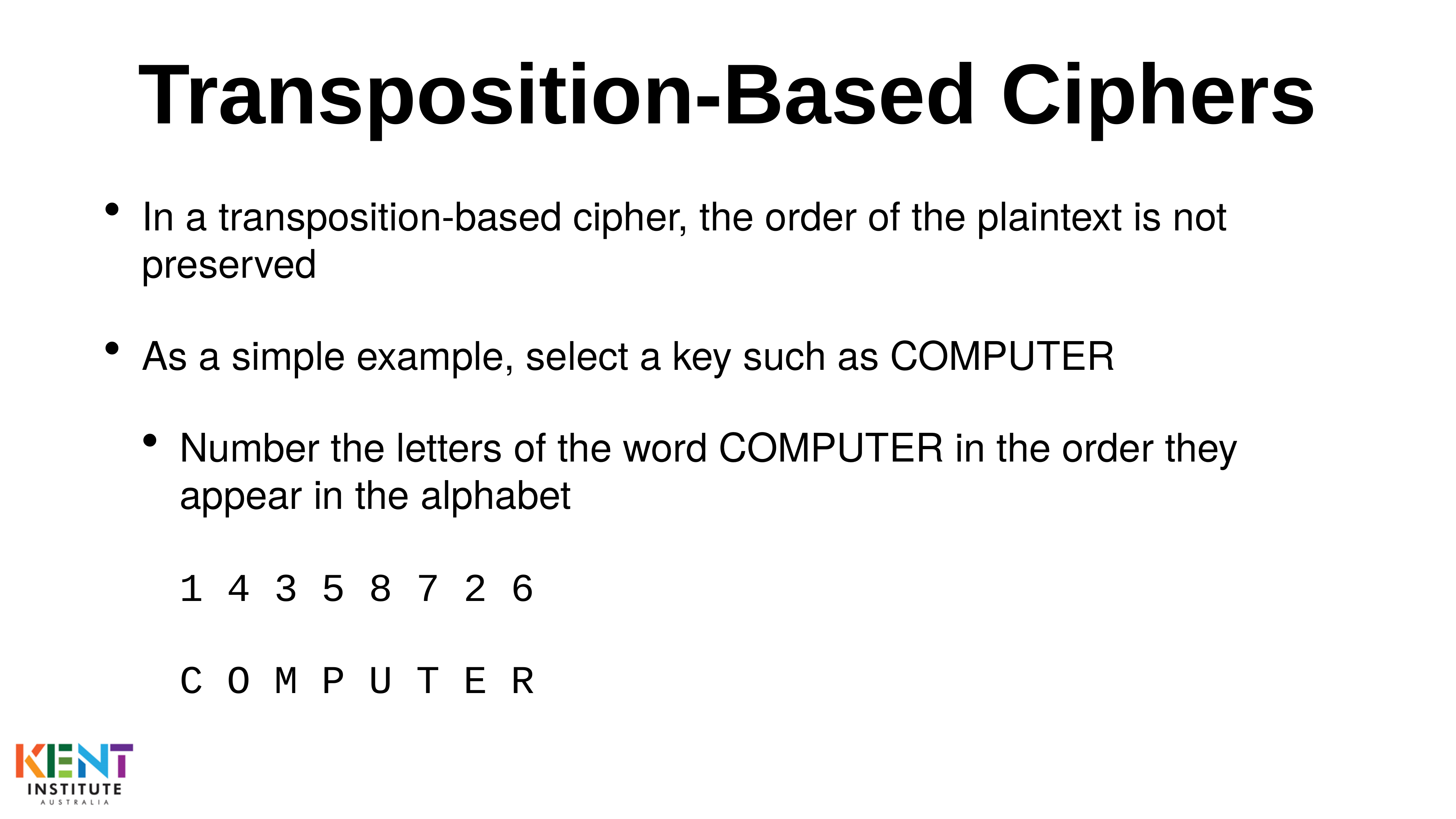

# Transposition-Based Ciphers

In a transposition-based cipher, the order of the plaintext is not preserved
As a simple example, select a key such as COMPUTER
Number the letters of the word COMPUTER in the order they appear in the alphabet
1 4 3 5 8 7 2 6
C O M P U T E R